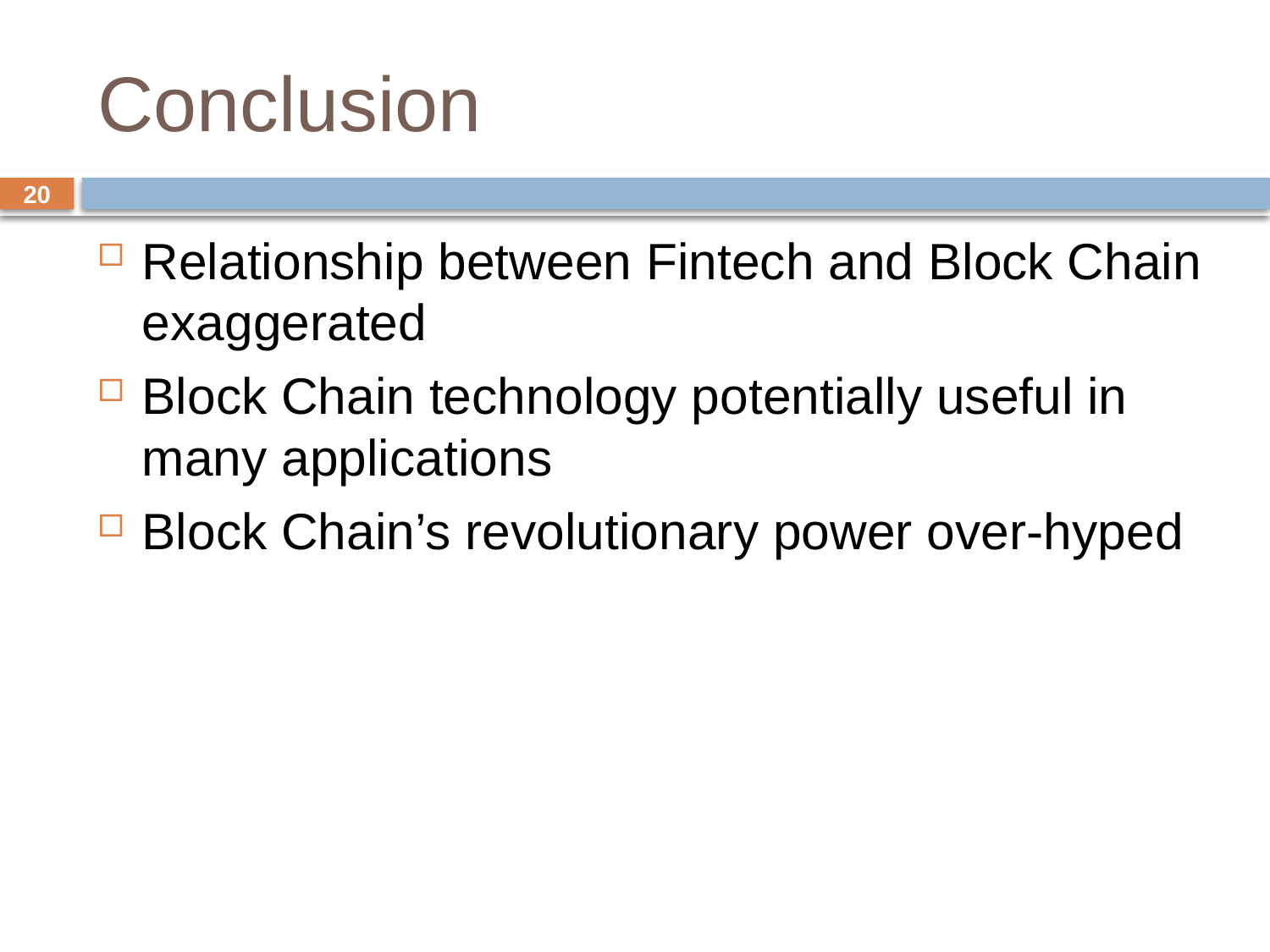

# Conclusion
20
Relationship between Fintech and Block Chain exaggerated
Block Chain technology potentially useful in many applications
Block Chain’s revolutionary power over-hyped